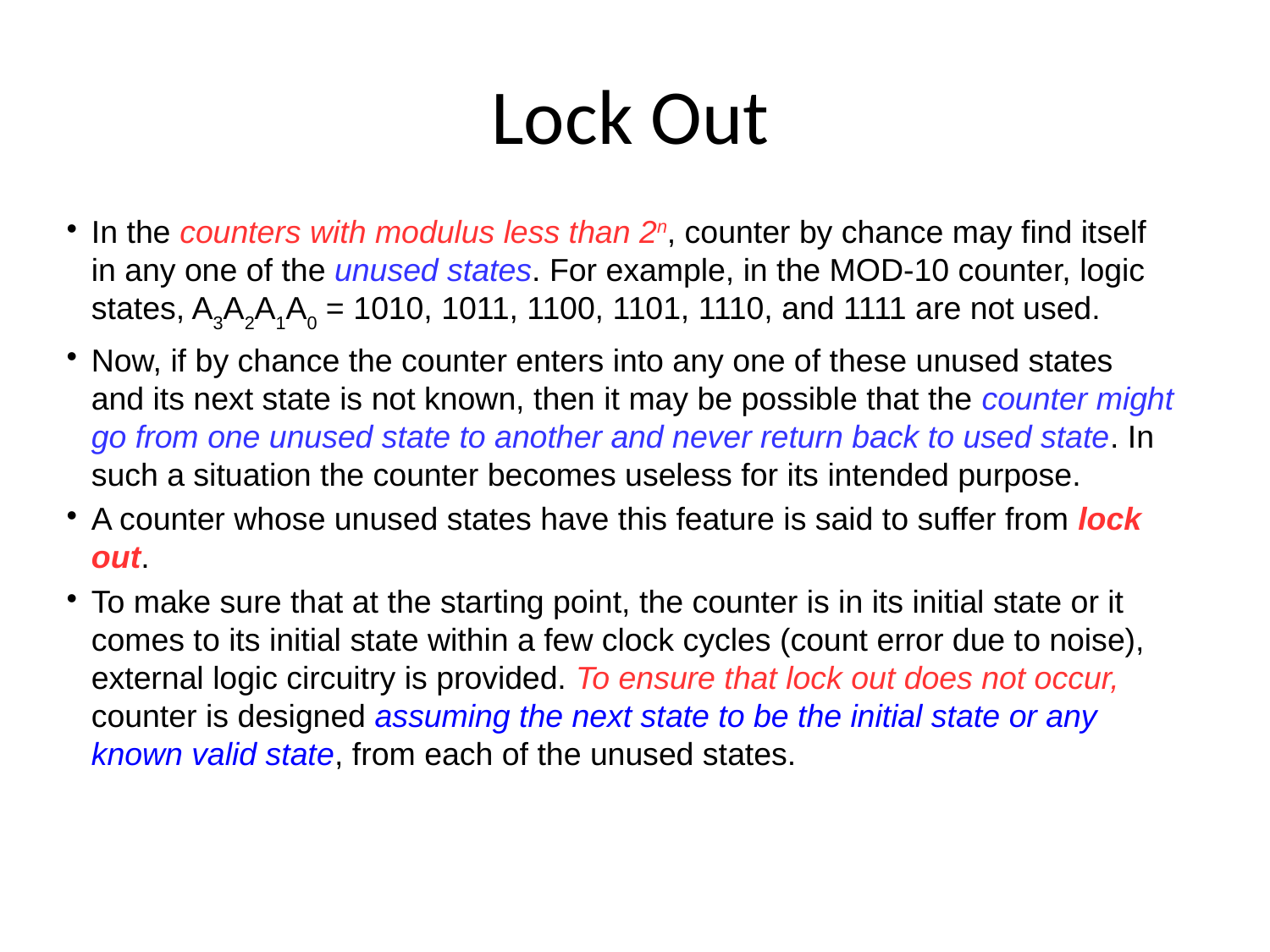

# Lock Out
In the counters with modulus less than 2n, counter by chance may find itself in any one of the unused states. For example, in the MOD-10 counter, logic states, A3A2A1A0 = 1010, 1011, 1100, 1101, 1110, and 1111 are not used.
Now, if by chance the counter enters into any one of these unused states and its next state is not known, then it may be possible that the counter might go from one unused state to another and never return back to used state. In such a situation the counter becomes useless for its intended purpose.
A counter whose unused states have this feature is said to suffer from lock out.
To make sure that at the starting point, the counter is in its initial state or it comes to its initial state within a few clock cycles (count error due to noise), external logic circuitry is provided. To ensure that lock out does not occur, counter is designed assuming the next state to be the initial state or any known valid state, from each of the unused states.